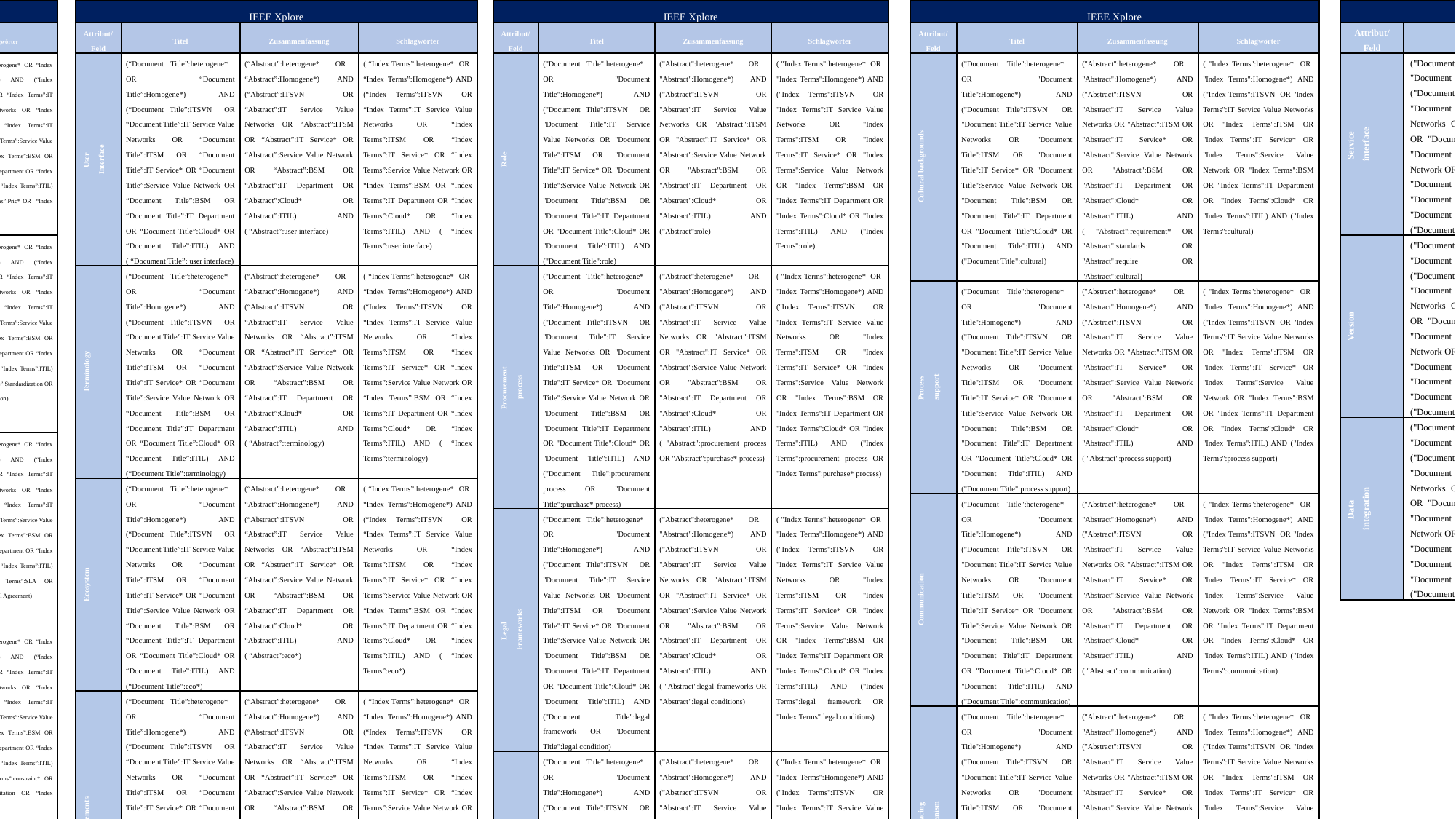

| IEEE Xplore |  |  |  |
| --- | --- | --- | --- |
| Attribut/ Feld | Titel | Zusammenfassung | Schlagwörter |
| Pricing | (“Document Title”:heterogene\* OR “Document Title”:Homogene\*) AND (“Document Title”:ITSVN OR “Document Title”:IT Service Value Networks OR “Document Title”:ITSM OR “Document Title”:IT Service\* OR “Document Title”:Service Value Network OR “Document Title”:BSM OR “Document Title”:IT Department OR “Document Title”:Cloud\* OR “Document Title”:ITIL) AND ( “Document Title”:Pric\* OR “Document Title”:Tariff) | (“Abstract”:heterogene\* OR “Abstract”:Homogene\*) AND (“Abstract”:ITSVN OR “Abstract”:IT Service Value Networks OR “Abstract”:ITSM OR “Abstract”:IT Service\* OR “Abstract”:Service Value Network OR “Abstract”:BSM OR “Abstract”:IT Department OR “Abstract”:Cloud\* OR “Abstract”:ITIL) AND ( “Abstract”:Pric\* OR “Abstract”:Tariff) | ( “Index Terms”:heterogene\* OR “Index Terms”:Homogene\*) AND (“Index Terms”:ITSVN OR “Index Terms”:IT Service Value Networks OR “Index Terms”:ITSM OR “Index Terms”:IT Service\* OR “Index Terms”:Service Value Network OR “Index Terms”:BSM OR “Index Terms”:IT Department OR “Index Terms”:Cloud\* OR “Index Terms”:ITIL) AND ( “Index Terms”:Pric\* OR “Index Terms”:Tariff) |
| Standardization | (“Document Title”:heterogene\* OR “Document Title”:Homogene\*) AND (“Document Title”:ITSVN OR “Document Title”:IT Service Value Networks OR “Document Title”:ITSM OR “Document Title”:IT Service\* OR “Document Title”:Service Value Network OR “Document Title”:BSM OR “Document Title”:IT Department OR “Document Title”:Cloud\* OR “Document Title”:ITIL) AND ( “Document Title”:Standardization OR “Document Title”:Standardisation) | (“Abstract”:heterogene\* OR “Abstract”:Homogene\*) AND (“Abstract”:ITSVN OR “Abstract”:IT Service Value Networks OR “Abstract”:ITSM OR “Abstract”:IT Service\* OR “Abstract”:Service Value Network OR “Abstract”:BSM OR “Abstract”:IT Department OR “Abstract”:Cloud\* OR “Abstract”:ITIL) AND ( “Abstract”:Standardization OR “Abstract”:Standardisation) | ( “Index Terms”:heterogene\* OR “Index Terms”:Homogene\*) AND (“Index Terms”:ITSVN OR “Index Terms”:IT Service Value Networks OR “Index Terms”:ITSM OR “Index Terms”:IT Service\* OR “Index Terms”:Service Value Network OR “Index Terms”:BSM OR “Index Terms”:IT Department OR “Index Terms”:Cloud\* OR “Index Terms”:ITIL) AND ( “Index Terms”:Standardization OR Terms”:Standardisation) |
| SLA | (“Document Title”:heterogene\* OR “Document Title”:Homogene\*) AND (“Document Title”:ITSVN OR “Document Title”:IT Service Value Networks OR “Document Title”:ITSM OR “Document Title”:IT Service\* OR “Document Title”:Service Value Network OR “Document Title”:BSM OR “Document Title”:IT Department OR “Document Title”:Cloud\* OR “Document Title”:ITIL) AND ( “Document Title”:SLA OR “Document Title”:Service Level Agreement) | (“Abstract”:heterogene\* OR “Abstract”:Homogene\*) AND (“Abstract”:ITSVN OR “Abstract”:IT Service Value Networks OR “Abstract”:ITSM OR “Abstract”:IT Service\* OR “Abstract”:Service Value Network OR “Abstract”:BSM OR “Abstract”:IT Department OR “Abstract”:Cloud\* OR “Abstract”:ITIL) AND ( “Abstract”:SLA OR “Abstract”:Service Level Agreement) | ( “Index Terms”:heterogene\* OR “Index Terms”:Homogene\*) AND (“Index Terms”:ITSVN OR “Index Terms”:IT Service Value Networks OR “Index Terms”:ITSM OR “Index Terms”:IT Service\* OR “Index Terms”:Service Value Network OR “Index Terms”:BSM OR “Index Terms”:IT Department OR “Index Terms”:Cloud\* OR “Index Terms”:ITIL) AND ( “Index Terms”:SLA OR Terms”:Service Level Agreement) |
| Contraints | (“Document Title”:heterogene\* OR “Document Title”:Homogene\*) AND (“Document Title”:ITSVN OR “Document Title”:IT Service Value Networks OR “Document Title”:ITSM OR “Document Title”:IT Service\* OR “Document Title”:Service Value Network OR “Document Title”:BSM OR “Document Title”:IT Department OR “Document Title”:Cloud\* OR “Document Title”:ITIL) AND ( “Document Title”:constraint\* OR “Document Title”:limitation OR “Document Title”:restriction\*) | (“Abstract”:heterogene\* OR “Abstract”:Homogene\*) AND (“Abstract”:ITSVN OR “Abstract”:IT Service Value Networks OR “Abstract”:ITSM OR “Abstract”:IT Service\* OR “Abstract”:Service Value Network OR “Abstract”:BSM OR “Abstract”:IT Department OR “Abstract”:Cloud\* OR “Abstract”:ITIL) AND ( “Abstract”:constraint\* OR “Abstract”:limitation OR “Abstract”:restriction\*) | ( “Index Terms”:heterogene\* OR “Index Terms”:Homogene\*) AND (“Index Terms”:ITSVN OR “Index Terms”:IT Service Value Networks OR “Index Terms”:ITSM OR “Index Terms”:IT Service\* OR “Index Terms”:Service Value Network OR “Index Terms”:BSM OR “Index Terms”:IT Department OR “Index Terms”:Cloud\* OR “Index Terms”:ITIL) AND ( “Index Terms”:constraint\* OR “Index Terms”:limitation OR “Index Terms”:restriction\*) |
| IEEE Xplore |  |  |  |
| --- | --- | --- | --- |
| Attribut/ Feld | Titel | Zusammenfassung | Schlagwörter |
| User Interface | (“Document Title”:heterogene\* OR “Document Title”:Homogene\*) AND (“Document Title”:ITSVN OR “Document Title”:IT Service Value Networks OR “Document Title”:ITSM OR “Document Title”:IT Service\* OR “Document Title”:Service Value Network OR “Document Title”:BSM OR “Document Title”:IT Department OR “Document Title”:Cloud\* OR “Document Title”:ITIL) AND ( “Document Title”: user interface) | (“Abstract”:heterogene\* OR “Abstract”:Homogene\*) AND (“Abstract”:ITSVN OR “Abstract”:IT Service Value Networks OR “Abstract”:ITSM OR “Abstract”:IT Service\* OR “Abstract”:Service Value Network OR “Abstract”:BSM OR “Abstract”:IT Department OR “Abstract”:Cloud\* OR “Abstract”:ITIL) AND ( “Abstract”:user interface) | ( “Index Terms”:heterogene\* OR “Index Terms”:Homogene\*) AND (“Index Terms”:ITSVN OR “Index Terms”:IT Service Value Networks OR “Index Terms”:ITSM OR “Index Terms”:IT Service\* OR “Index Terms”:Service Value Network OR “Index Terms”:BSM OR “Index Terms”:IT Department OR “Index Terms”:Cloud\* OR “Index Terms”:ITIL) AND ( “Index Terms”:user interface) |
| Terminology | (“Document Title”:heterogene\* OR “Document Title”:Homogene\*) AND (“Document Title”:ITSVN OR “Document Title”:IT Service Value Networks OR “Document Title”:ITSM OR “Document Title”:IT Service\* OR “Document Title”:Service Value Network OR “Document Title”:BSM OR “Document Title”:IT Department OR “Document Title”:Cloud\* OR “Document Title”:ITIL) AND (“Document Title”:terminology) | (“Abstract”:heterogene\* OR “Abstract”:Homogene\*) AND (“Abstract”:ITSVN OR “Abstract”:IT Service Value Networks OR “Abstract”:ITSM OR “Abstract”:IT Service\* OR “Abstract”:Service Value Network OR “Abstract”:BSM OR “Abstract”:IT Department OR “Abstract”:Cloud\* OR “Abstract”:ITIL) AND ( “Abstract”:terminology) | ( “Index Terms”:heterogene\* OR “Index Terms”:Homogene\*) AND (“Index Terms”:ITSVN OR “Index Terms”:IT Service Value Networks OR “Index Terms”:ITSM OR “Index Terms”:IT Service\* OR “Index Terms”:Service Value Network OR “Index Terms”:BSM OR “Index Terms”:IT Department OR “Index Terms”:Cloud\* OR “Index Terms”:ITIL) AND ( “Index Terms”:terminology) |
| Ecosystem | (“Document Title”:heterogene\* OR “Document Title”:Homogene\*) AND (“Document Title”:ITSVN OR “Document Title”:IT Service Value Networks OR “Document Title”:ITSM OR “Document Title”:IT Service\* OR “Document Title”:Service Value Network OR “Document Title”:BSM OR “Document Title”:IT Department OR “Document Title”:Cloud\* OR “Document Title”:ITIL) AND (“Document Title”:eco\*) | (“Abstract”:heterogene\* OR “Abstract”:Homogene\*) AND (“Abstract”:ITSVN OR “Abstract”:IT Service Value Networks OR “Abstract”:ITSM OR “Abstract”:IT Service\* OR “Abstract”:Service Value Network OR “Abstract”:BSM OR “Abstract”:IT Department OR “Abstract”:Cloud\* OR “Abstract”:ITIL) AND ( “Abstract”:eco\*) | ( “Index Terms”:heterogene\* OR “Index Terms”:Homogene\*) AND (“Index Terms”:ITSVN OR “Index Terms”:IT Service Value Networks OR “Index Terms”:ITSM OR “Index Terms”:IT Service\* OR “Index Terms”:Service Value Network OR “Index Terms”:BSM OR “Index Terms”:IT Department OR “Index Terms”:Cloud\* OR “Index Terms”:ITIL) AND ( “Index Terms”:eco\*) |
| Requirements | (“Document Title”:heterogene\* OR “Document Title”:Homogene\*) AND (“Document Title”:ITSVN OR “Document Title”:IT Service Value Networks OR “Document Title”:ITSM OR “Document Title”:IT Service\* OR “Document Title”:Service Value Network OR “Document Title”:BSM OR “Document Title”:IT Department OR “Document Title”:Cloud\* OR “Document Title”:ITIL) AND (“Document Title”:requirement\* OR “Document Title”:requests OR “Document Title”:standards OR “Document Title”:demand\*) | (“Abstract”:heterogene\* OR “Abstract”:Homogene\*) AND (“Abstract”:ITSVN OR “Abstract”:IT Service Value Networks OR “Abstract”:ITSM OR “Abstract”:IT Service\* OR “Abstract”:Service Value Network OR “Abstract”:BSM OR “Abstract”:IT Department OR “Abstract”:Cloud\* OR “Abstract”:ITIL) AND ( “Abstract”:requirement\* OR “Abstract”:standards OR “Abstract”:require OR “Abstract”:demand) | ( “Index Terms”:heterogene\* OR “Index Terms”:Homogene\*) AND (“Index Terms”:ITSVN OR “Index Terms”:IT Service Value Networks OR “Index Terms”:ITSM OR “Index Terms”:IT Service\* OR “Index Terms”:Service Value Network OR “Index Terms”:BSM OR “Index Terms”:IT Department OR “Index Terms”:Cloud\* OR “Index Terms”:ITIL) AND ( “Index Terms”:requirement\* OR “Index Terms”:standards OR “Index Terms”:require OR “Index Terms”:demand ) |
| IEEE Xplore |  |  |  |
| --- | --- | --- | --- |
| Attribut/ Feld | Titel | Zusammenfassung | Schlagwörter |
| Role | ("Document Title":heterogene\* OR "Document Title":Homogene\*) AND ("Document Title":ITSVN OR "Document Title":IT Service Value Networks OR "Document Title":ITSM OR "Document Title":IT Service\* OR "Document Title":Service Value Network OR "Document Title":BSM OR "Document Title":IT Department OR "Document Title":Cloud\* OR "Document Title":ITIL) AND ("Document Title":role) | ("Abstract":heterogene\* OR "Abstract":Homogene\*) AND ("Abstract":ITSVN OR "Abstract":IT Service Value Networks OR "Abstract":ITSM OR "Abstract":IT Service\* OR "Abstract":Service Value Network OR "Abstract":BSM OR "Abstract":IT Department OR "Abstract":Cloud\* OR "Abstract":ITIL) AND ("Abstract":role) | ( "Index Terms":heterogene\* OR "Index Terms":Homogene\*) AND ("Index Terms":ITSVN OR "Index Terms":IT Service Value Networks OR "Index Terms":ITSM OR "Index Terms":IT Service\* OR "Index Terms":Service Value Network OR "Index Terms":BSM OR "Index Terms":IT Department OR "Index Terms":Cloud\* OR "Index Terms":ITIL) AND ("Index Terms":role) |
| Procurement process | ("Document Title":heterogene\* OR "Document Title":Homogene\*) AND ("Document Title":ITSVN OR "Document Title":IT Service Value Networks OR "Document Title":ITSM OR "Document Title":IT Service\* OR "Document Title":Service Value Network OR "Document Title":BSM OR "Document Title":IT Department OR "Document Title":Cloud\* OR "Document Title":ITIL) AND ("Document Title":procurement process OR "Document Title":purchase\* process) | ("Abstract":heterogene\* OR "Abstract":Homogene\*) AND ("Abstract":ITSVN OR "Abstract":IT Service Value Networks OR "Abstract":ITSM OR "Abstract":IT Service\* OR "Abstract":Service Value Network OR "Abstract":BSM OR "Abstract":IT Department OR "Abstract":Cloud\* OR "Abstract":ITIL) AND ( "Abstract":procurement process OR "Abstract":purchase\* process) | ( "Index Terms":heterogene\* OR "Index Terms":Homogene\*) AND ("Index Terms":ITSVN OR "Index Terms":IT Service Value Networks OR "Index Terms":ITSM OR "Index Terms":IT Service\* OR "Index Terms":Service Value Network OR "Index Terms":BSM OR "Index Terms":IT Department OR "Index Terms":Cloud\* OR "Index Terms":ITIL) AND ("Index Terms":procurement process OR "Index Terms":purchase\* process) |
| Legal Frameworks | ("Document Title":heterogene\* OR "Document Title":Homogene\*) AND ("Document Title":ITSVN OR "Document Title":IT Service Value Networks OR "Document Title":ITSM OR "Document Title":IT Service\* OR "Document Title":Service Value Network OR "Document Title":BSM OR "Document Title":IT Department OR "Document Title":Cloud\* OR "Document Title":ITIL) AND ("Document Title":legal framework OR "Document Title":legal condition) | ("Abstract":heterogene\* OR "Abstract":Homogene\*) AND ("Abstract":ITSVN OR "Abstract":IT Service Value Networks OR "Abstract":ITSM OR "Abstract":IT Service\* OR "Abstract":Service Value Network OR "Abstract":BSM OR "Abstract":IT Department OR "Abstract":Cloud\* OR "Abstract":ITIL) AND ( "Abstract":legal frameworks OR "Abstract":legal conditions) | ( "Index Terms":heterogene\* OR "Index Terms":Homogene\*) AND ("Index Terms":ITSVN OR "Index Terms":IT Service Value Networks OR "Index Terms":ITSM OR "Index Terms":IT Service\* OR "Index Terms":Service Value Network OR "Index Terms":BSM OR "Index Terms":IT Department OR "Index Terms":Cloud\* OR "Index Terms":ITIL) AND ("Index Terms":legal framework OR "Index Terms":legal conditions) |
| Skills | ("Document Title":heterogene\* OR "Document Title":Homogene\*) AND ("Document Title":ITSVN OR "Document Title":IT Service Value Networks OR "Document Title":ITSM OR "Document Title":IT Service\* OR "Document Title":Service Value Network OR "Document Title":BSM OR "Document Title":IT Department OR "Document Title":Cloud\* OR "Document Title":ITIL) AND ("Document Title":legal framework OR "Document Title":legal condition) | ("Abstract":heterogene\* OR "Abstract":Homogene\*) AND ("Abstract":ITSVN OR "Abstract":IT Service Value Networks OR "Abstract":ITSM OR "Abstract":IT Service\* OR "Abstract":Service Value Network OR "Abstract":BSM OR "Abstract":IT Department OR "Abstract":Cloud\* OR "Abstract":ITIL) AND ("Abstract":skills) | ( "Index Terms":heterogene\* OR "Index Terms":Homogene\*) AND ("Index Terms":ITSVN OR "Index Terms":IT Service Value Networks OR "Index Terms":ITSM OR "Index Terms":IT Service\* OR "Index Terms":Service Value Network OR "Index Terms":BSM OR "Index Terms":IT Department OR "Index Terms":Cloud\* OR "Index Terms":ITIL) AND ("Index Terms":skills) |
| IEEE Xplore |  |  |  |
| --- | --- | --- | --- |
| Attribut/ Feld | Titel | Zusammenfassung | Schlagwörter |
| Cultural backgrounds | ("Document Title":heterogene\* OR "Document Title":Homogene\*) AND ("Document Title":ITSVN OR "Document Title":IT Service Value Networks OR "Document Title":ITSM OR "Document Title":IT Service\* OR "Document Title":Service Value Network OR "Document Title":BSM OR "Document Title":IT Department OR "Document Title":Cloud\* OR "Document Title":ITIL) AND ("Document Title":cultural) | ("Abstract":heterogene\* OR "Abstract":Homogene\*) AND ("Abstract":ITSVN OR "Abstract":IT Service Value Networks OR "Abstract":ITSM OR "Abstract":IT Service\* OR "Abstract":Service Value Network OR "Abstract":BSM OR "Abstract":IT Department OR "Abstract":Cloud\* OR "Abstract":ITIL) AND ( "Abstract":requirement\* OR "Abstract":standards OR "Abstract":require OR "Abstract":cultural) | ( "Index Terms":heterogene\* OR "Index Terms":Homogene\*) AND ("Index Terms":ITSVN OR "Index Terms":IT Service Value Networks OR "Index Terms":ITSM OR "Index Terms":IT Service\* OR "Index Terms":Service Value Network OR "Index Terms":BSM OR "Index Terms":IT Department OR "Index Terms":Cloud\* OR "Index Terms":ITIL) AND ("Index Terms":cultural) |
| Process support | ("Document Title":heterogene\* OR "Document Title":Homogene\*) AND ("Document Title":ITSVN OR "Document Title":IT Service Value Networks OR "Document Title":ITSM OR "Document Title":IT Service\* OR "Document Title":Service Value Network OR "Document Title":BSM OR "Document Title":IT Department OR "Document Title":Cloud\* OR "Document Title":ITIL) AND ("Document Title":process support) | ("Abstract":heterogene\* OR "Abstract":Homogene\*) AND ("Abstract":ITSVN OR "Abstract":IT Service Value Networks OR "Abstract":ITSM OR "Abstract":IT Service\* OR "Abstract":Service Value Network OR "Abstract":BSM OR "Abstract":IT Department OR "Abstract":Cloud\* OR "Abstract":ITIL) AND ( "Abstract":process support) | ( "Index Terms":heterogene\* OR "Index Terms":Homogene\*) AND ("Index Terms":ITSVN OR "Index Terms":IT Service Value Networks OR "Index Terms":ITSM OR "Index Terms":IT Service\* OR "Index Terms":Service Value Network OR "Index Terms":BSM OR "Index Terms":IT Department OR "Index Terms":Cloud\* OR "Index Terms":ITIL) AND ("Index Terms":process support) |
| Communication | ("Document Title":heterogene\* OR "Document Title":Homogene\*) AND ("Document Title":ITSVN OR "Document Title":IT Service Value Networks OR "Document Title":ITSM OR "Document Title":IT Service\* OR "Document Title":Service Value Network OR "Document Title":BSM OR "Document Title":IT Department OR "Document Title":Cloud\* OR "Document Title":ITIL) AND ("Document Title":communication) | ("Abstract":heterogene\* OR "Abstract":Homogene\*) AND ("Abstract":ITSVN OR "Abstract":IT Service Value Networks OR "Abstract":ITSM OR "Abstract":IT Service\* OR "Abstract":Service Value Network OR "Abstract":BSM OR "Abstract":IT Department OR "Abstract":Cloud\* OR "Abstract":ITIL) AND ( "Abstract":communication) | ( "Index Terms":heterogene\* OR "Index Terms":Homogene\*) AND ("Index Terms":ITSVN OR "Index Terms":IT Service Value Networks OR "Index Terms":ITSM OR "Index Terms":IT Service\* OR "Index Terms":Service Value Network OR "Index Terms":BSM OR "Index Terms":IT Department OR "Index Terms":Cloud\* OR "Index Terms":ITIL) AND ("Index Terms":communication) |
| Interfacing mechanism | ("Document Title":heterogene\* OR "Document Title":Homogene\*) AND ("Document Title":ITSVN OR "Document Title":IT Service Value Networks OR "Document Title":ITSM OR "Document Title":IT Service\* OR "Document Title":Service Value Network OR "Document Title":BSM OR "Document Title":IT Department OR "Document Title":Cloud\* OR "Document Title":ITIL) AND ("Document Title":interfacing mechanism) | ("Abstract":heterogene\* OR "Abstract":Homogene\*) AND ("Abstract":ITSVN OR "Abstract":IT Service Value Networks OR "Abstract":ITSM OR "Abstract":IT Service\* OR "Abstract":Service Value Network OR "Abstract":BSM OR "Abstract":IT Department OR "Abstract":Cloud\* OR "Abstract":ITIL) AND ( "Abstract":interfacing mechanism) | ( "Index Terms":heterogene\* OR "Index Terms":Homogene\*) AND ("Index Terms":ITSVN OR "Index Terms":IT Service Value Networks OR "Index Terms":ITSM OR "Index Terms":IT Service\* OR "Index Terms":Service Value Network OR "Index Terms":BSM OR "Index Terms":IT Department OR "Index Terms":Cloud\* OR "Index Terms":ITIL) AND ("Index Terms":interfacing mechanism) |
| IEEE Xplore |  |  |  |
| --- | --- | --- | --- |
| Attribut/ Feld | Titel | Zusammenfassung | Schlagwörter |
| Service interface | ("Document Title":heterogene\* OR "Document Title":Homogene\*) AND ("Document Title":ITSVN OR "Document Title":IT Service Value Networks OR "Document Title":ITSM OR "Document Title":IT Service\* OR "Document Title":Service Value Network OR "Document Title":BSM OR "Document Title":IT Department OR "Document Title":Cloud\* OR "Document Title":ITIL) AND ("Document Title":service interface) | ("Abstract":heterogene\* OR "Abstract":Homogene\*) AND ("Abstract":ITSVN OR "Abstract":IT Service Value Networks OR "Abstract":ITSM OR "Abstract":IT Service\* OR "Abstract":Service Value Network OR "Abstract":BSM OR "Abstract":IT Department OR "Abstract":Cloud\* OR "Abstract":ITIL) AND ( "Abstract":service interface) | ( "Index Terms":heterogene\* OR "Index Terms":Homogene\*) AND ("Index Terms":ITSVN OR "Index Terms":IT Service Value Networks OR "Index Terms":ITSM OR "Index Terms":IT Service\* OR "Index Terms":Service Value Network OR "Index Terms":BSM OR "Index Terms":IT Department OR "Index Terms":Cloud\* OR "Index Terms":ITIL) AND ("Index Terms":service interface) |
| Version | ("Document Title":heterogene\* OR "Document Title":Homogene\*) AND ("Document Title":ITSVN OR "Document Title":IT Service Value Networks OR "Document Title":ITSM OR "Document Title":IT Service\* OR "Document Title":Service Value Network OR "Document Title":BSM OR "Document Title":IT Department OR "Document Title":Cloud\* OR "Document Title":ITIL) AND ("Document Title":version) | ("Abstract":heterogene\* OR "Abstract":Homogene\*) AND ("Abstract":ITSVN OR "Abstract":IT Service Value Networks OR "Abstract":ITSM OR "Abstract":IT Service\* OR "Abstract":Service Value Network OR "Abstract":BSM OR "Abstract":IT Department OR "Abstract":Cloud\* OR "Abstract":ITIL) AND ( "Abstract":version) | ( "Index Terms":heterogene\* OR "Index Terms":Homogene\*) AND ("Index Terms":ITSVN OR "Index Terms":IT Service Value Networks OR "Index Terms":ITSM OR "Index Terms":IT Service\* OR "Index Terms":Service Value Network OR "Index Terms":BSM OR "Index Terms":IT Department OR "Index Terms":Cloud\* OR "Index Terms":ITIL) AND ("Index Terms":version) |
| Data integration | ("Document Title":heterogene\* OR "Document Title":Homogene\*) AND ("Document Title":ITSVN OR "Document Title":IT Service Value Networks OR "Document Title":ITSM OR "Document Title":IT Service\* OR "Document Title":Service Value Network OR "Document Title":BSM OR "Document Title":IT Department OR "Document Title":Cloud\* OR "Document Title":ITIL) AND ("Document Title":data integration) | ("Abstract":heterogene\* OR "Abstract":Homogene\*) AND ("Abstract":ITSVN OR "Abstract":IT Service Value Networks OR "Abstract":ITSM OR "Abstract":IT Service\* OR "Abstract":Service Value Network OR "Abstract":BSM OR "Abstract":IT Department OR "Abstract":Cloud\* OR "Abstract":ITIL) AND ( "Abstract":data integration) | ( "Index Terms":heterogene\* OR "Index Terms":Homogene\*) AND ("Index Terms":ITSVN OR "Index Terms":IT Service Value Networks OR "Index Terms":ITSM OR "Index Terms":IT Service\* OR "Index Terms":Service Value Network OR "Index Terms":BSM OR "Index Terms":IT Department OR "Index Terms":Cloud\* OR "Index Terms":ITIL) AND ("Index Terms":data integration) |